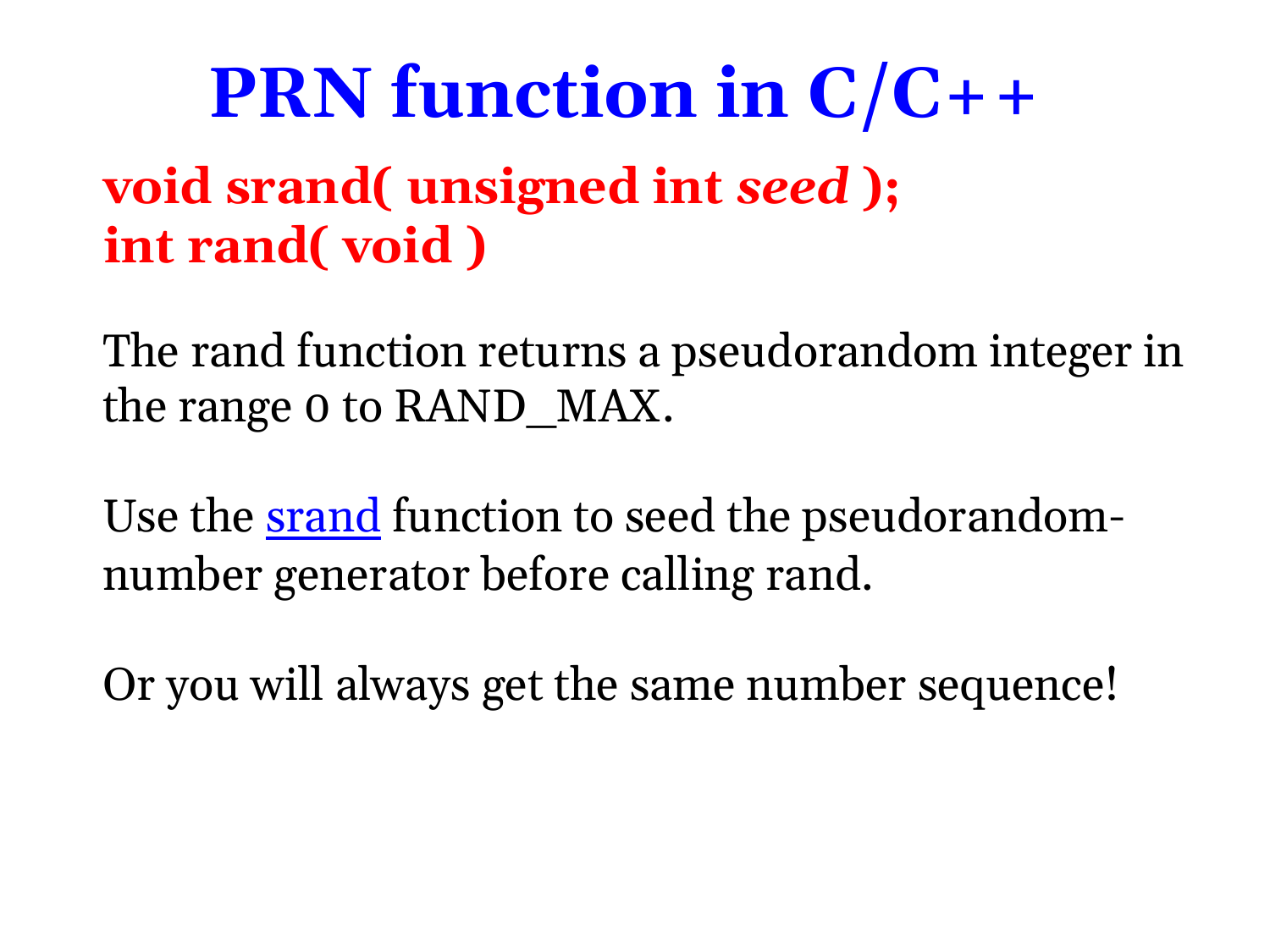

PRN function in C/C++
void srand( unsigned int seed );
int rand( void )
The rand function returns a pseudorandom integer in the range 0 to RAND_MAX.

Use the srand function to seed the pseudorandom-number generator before calling rand.

Or you will always get the same number sequence!